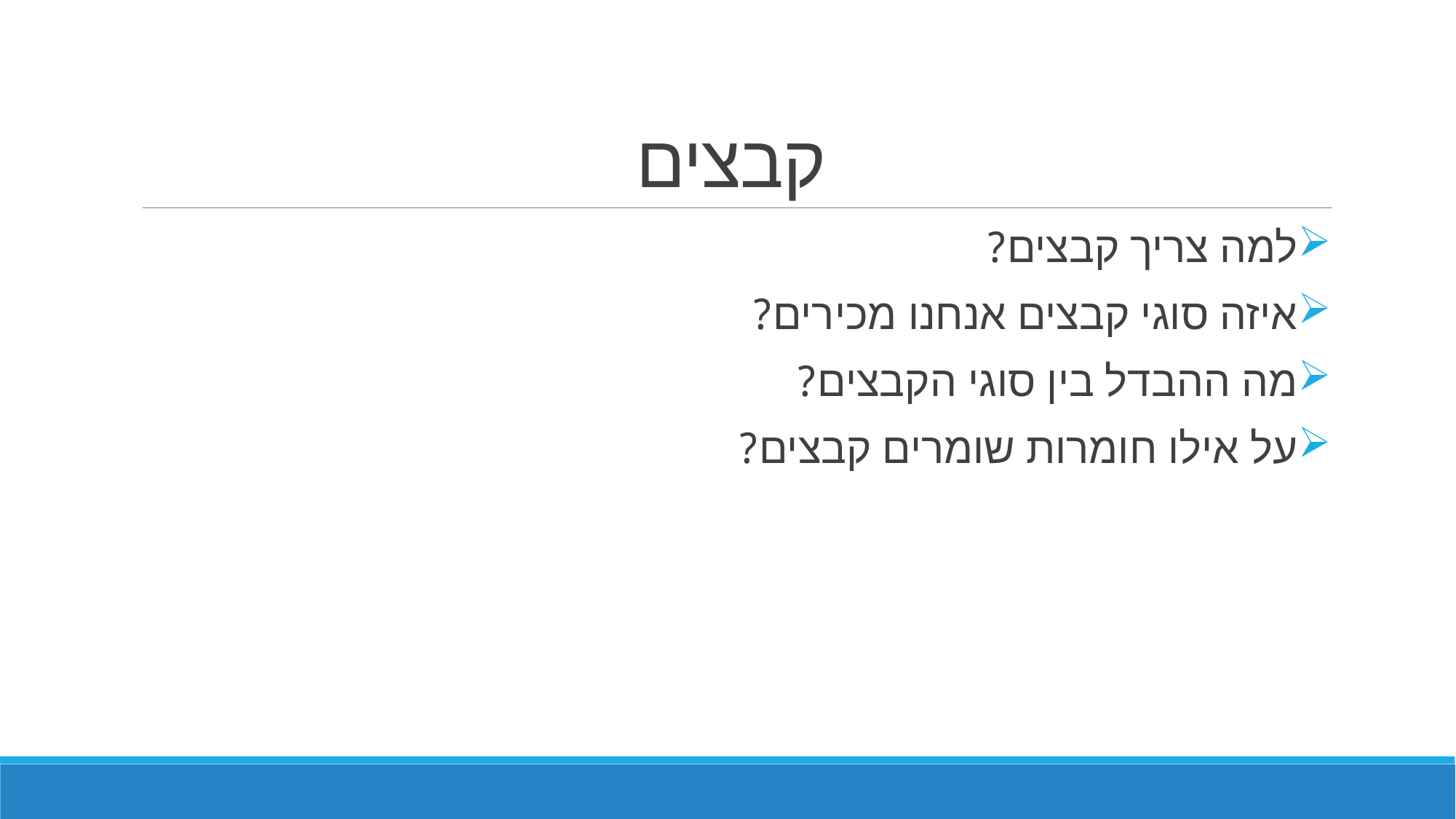

# קבצים
למה צריך קבצים?
איזה סוגי קבצים אנחנו מכירים?
מה ההבדל בין סוגי הקבצים?
על אילו חומרות שומרים קבצים?